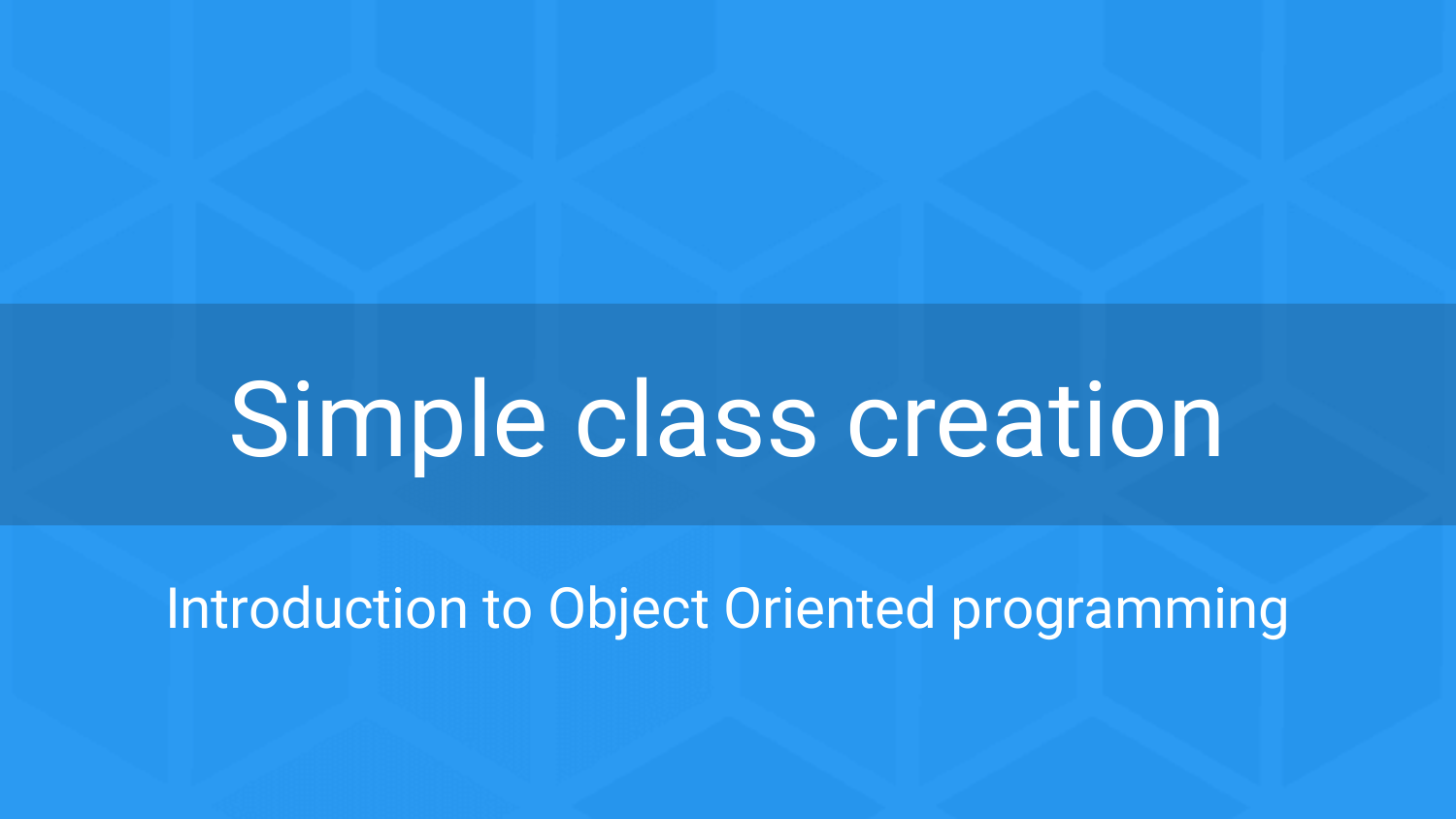

# Simple class creation
Introduction to Object Oriented programming